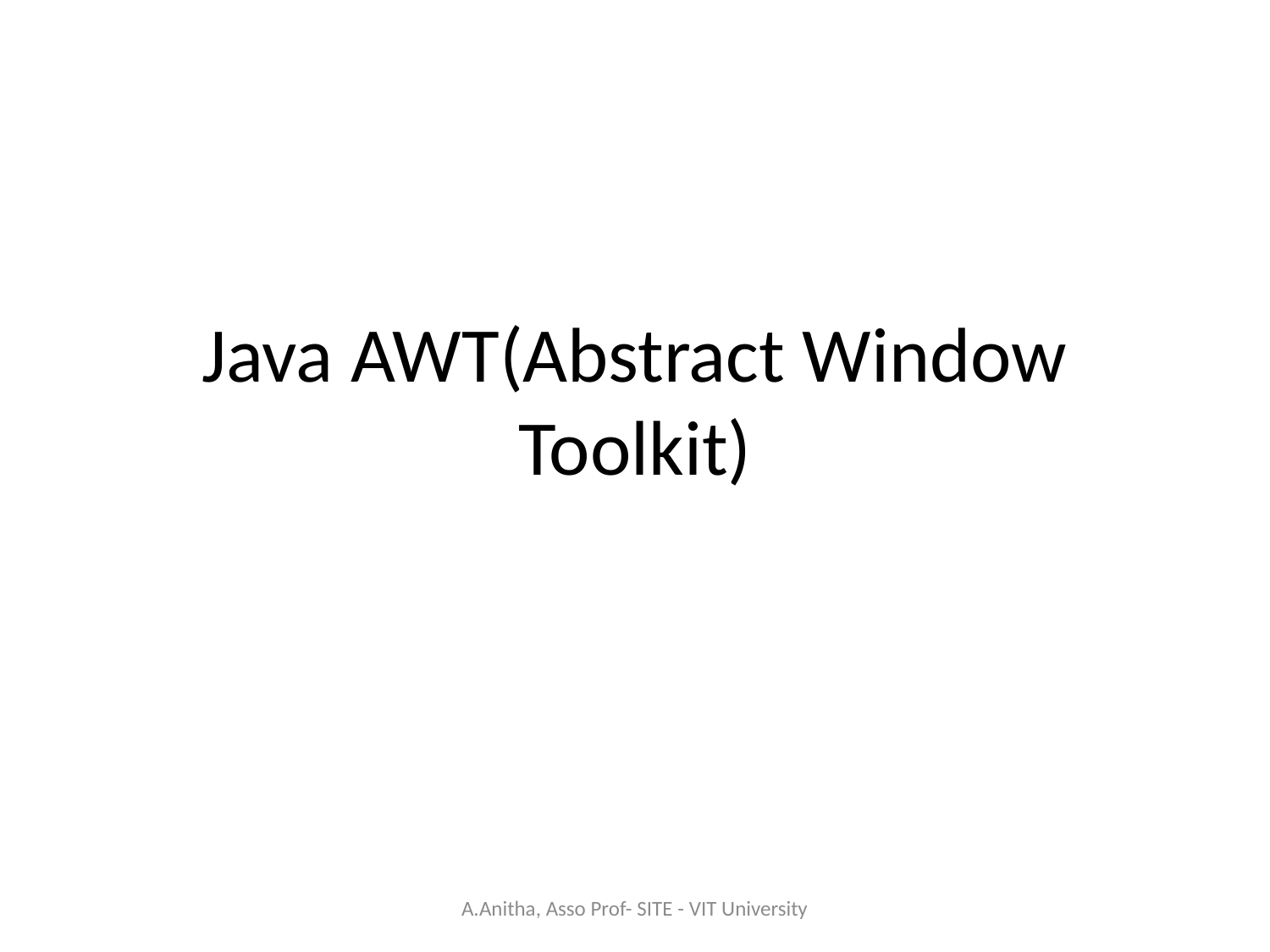

# Java AWT(Abstract Window Toolkit)

A.Anitha, Asso Prof- SITE - VIT University